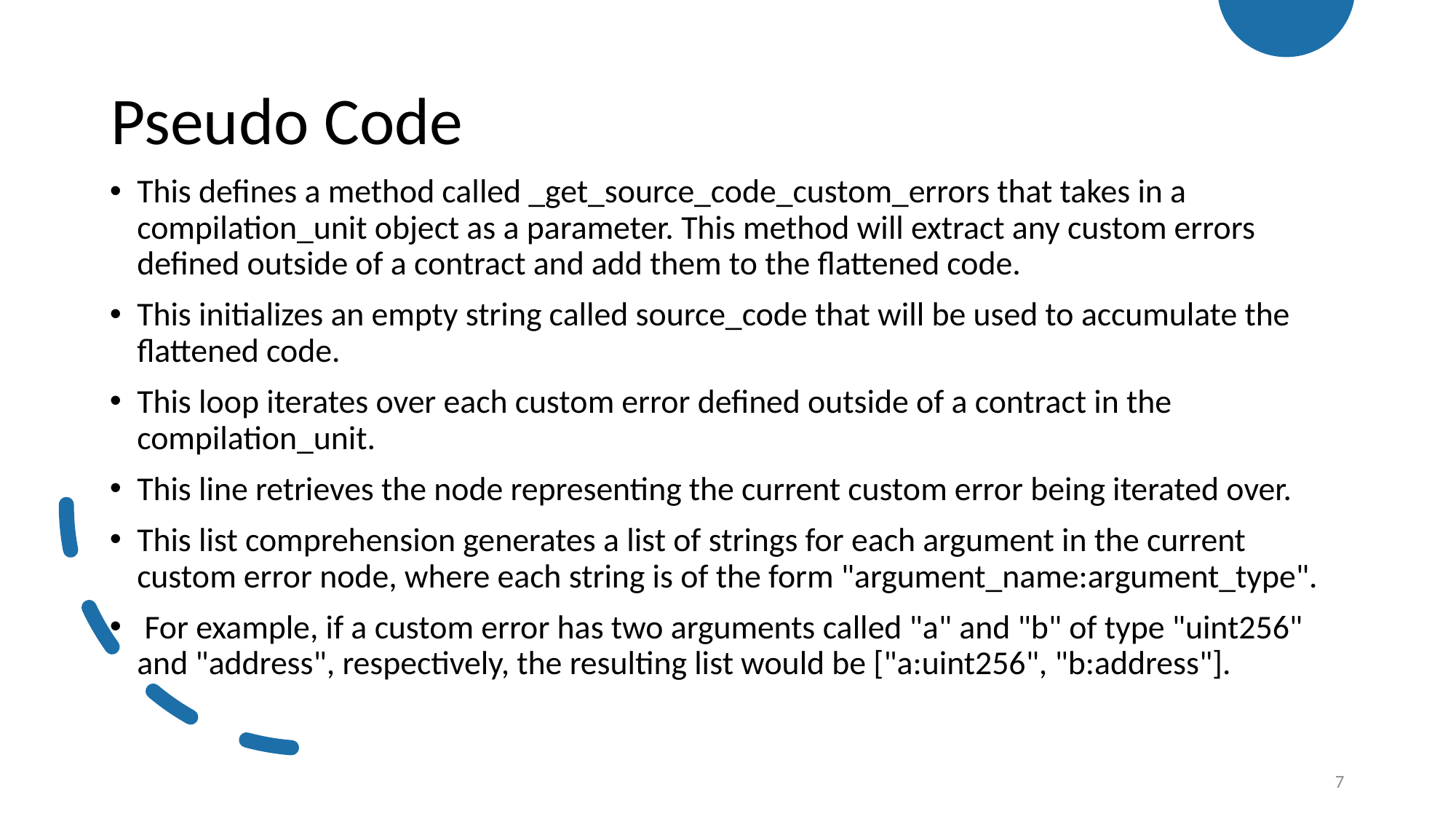

Pseudo Code
This defines a method called _get_source_code_custom_errors that takes in a compilation_unit object as a parameter. This method will extract any custom errors defined outside of a contract and add them to the flattened code.
This initializes an empty string called source_code that will be used to accumulate the flattened code.
This loop iterates over each custom error defined outside of a contract in the compilation_unit.
This line retrieves the node representing the current custom error being iterated over.
This list comprehension generates a list of strings for each argument in the current custom error node, where each string is of the form "argument_name:argument_type".
 For example, if a custom error has two arguments called "a" and "b" of type "uint256" and "address", respectively, the resulting list would be ["a:uint256", "b:address"].

7